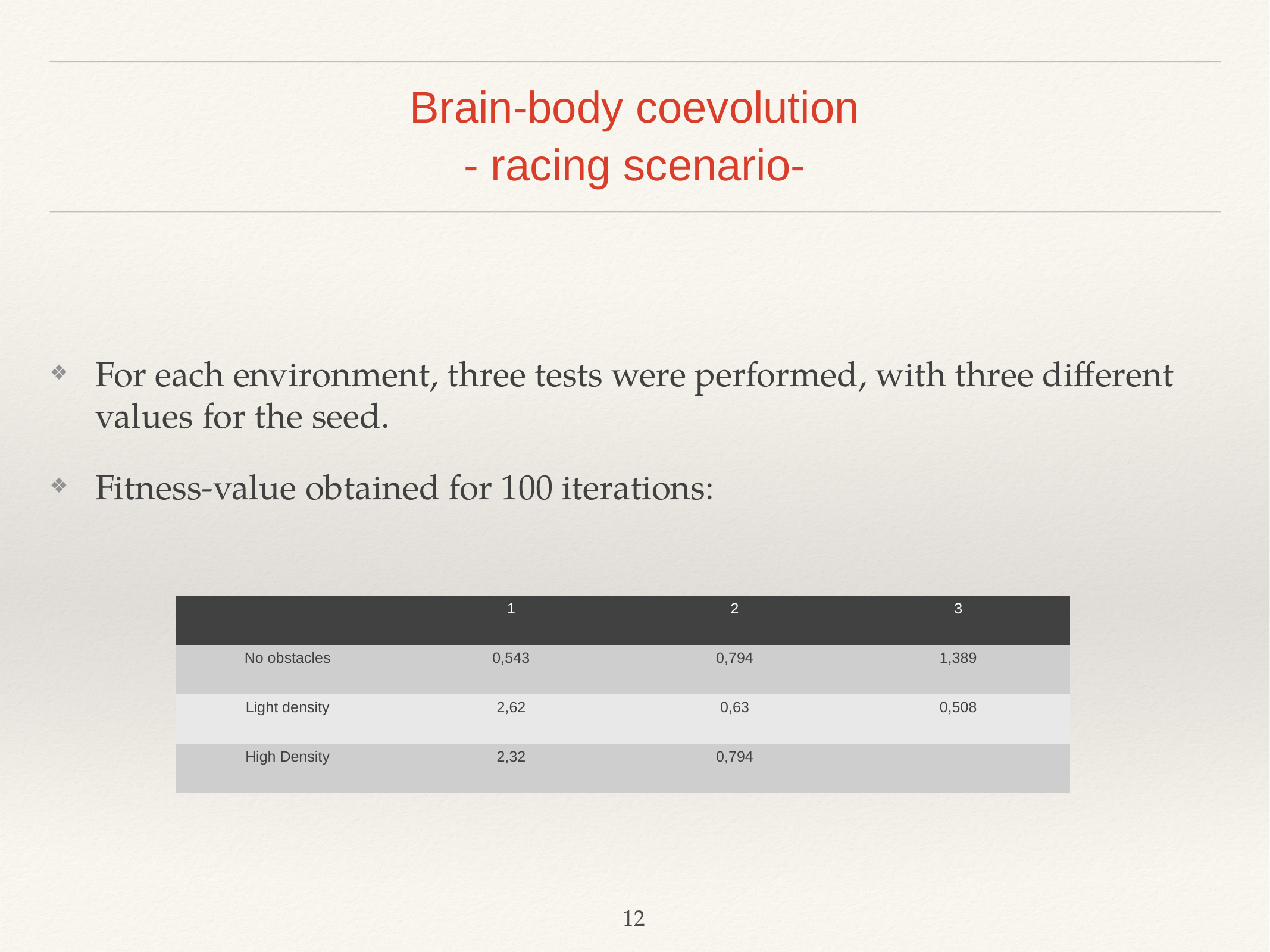

# Brain-body coevolution
- racing scenario-
For each environment, three tests were performed, with three different values for the seed.
Fitness-value obtained for 100 iterations:

|  | 1 | 2 | 3 |
| --- | --- | --- | --- |
| No obstacles | 0,543 | 0,794 | 1,389 |
| Light density | 2,62 | 0,63 | 0,508 |
| High Density | 2,32 | 0,794 |  |
12